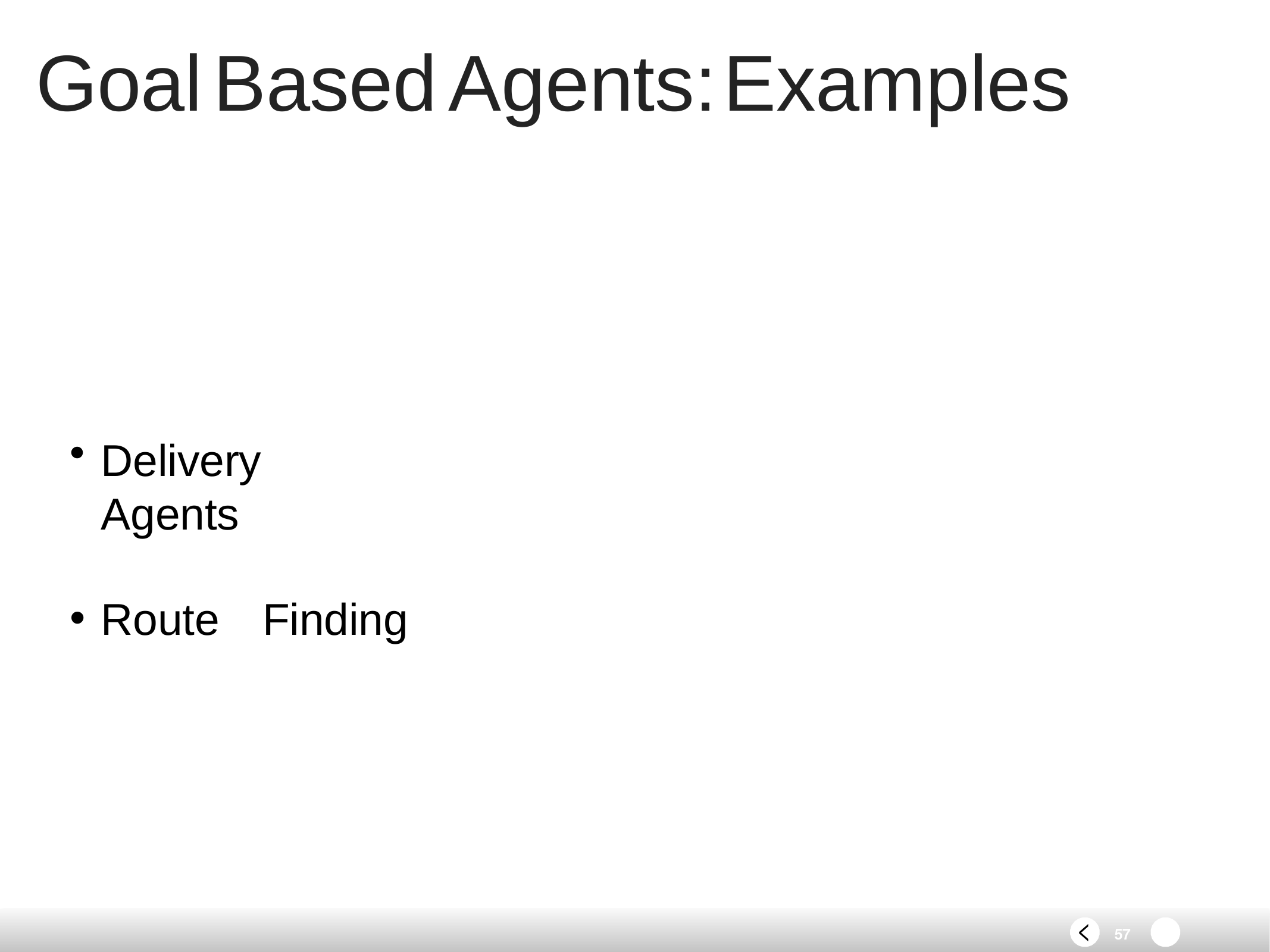

# Goal	Based	Agents:	Examples
Delivery	Agents

Route	Finding
<
57	>